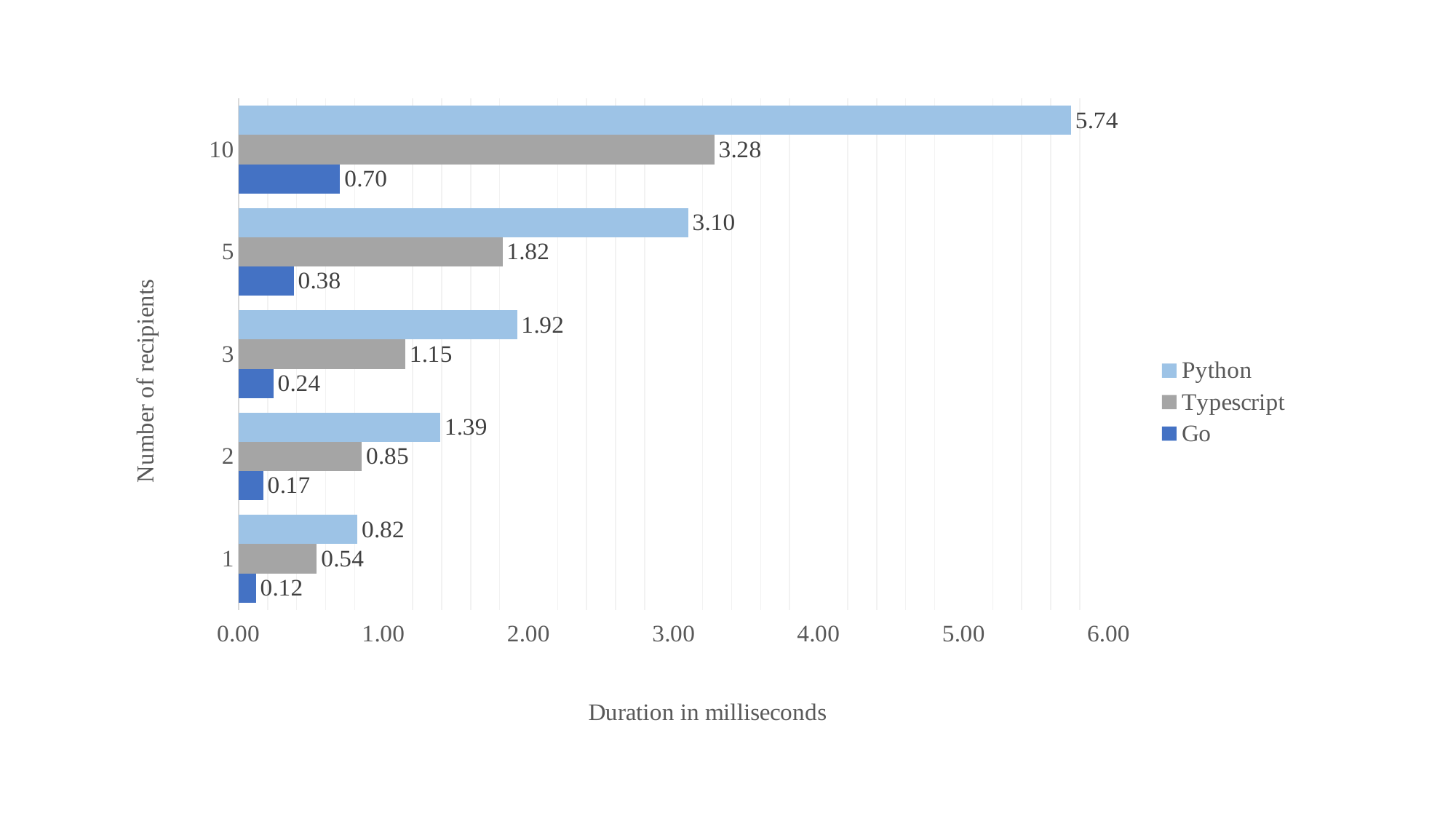

### Chart

| Category | Go | Typescript | Python |
|---|---|---|---|
| 1 | 0.12 | 0.54 | 0.82 |
| 2 | 0.17 | 0.85 | 1.39 |
| 3 | 0.24 | 1.15 | 1.92 |
| 5 | 0.38 | 1.82 | 3.1 |
| 10 | 0.7 | 3.28 | 5.74 |